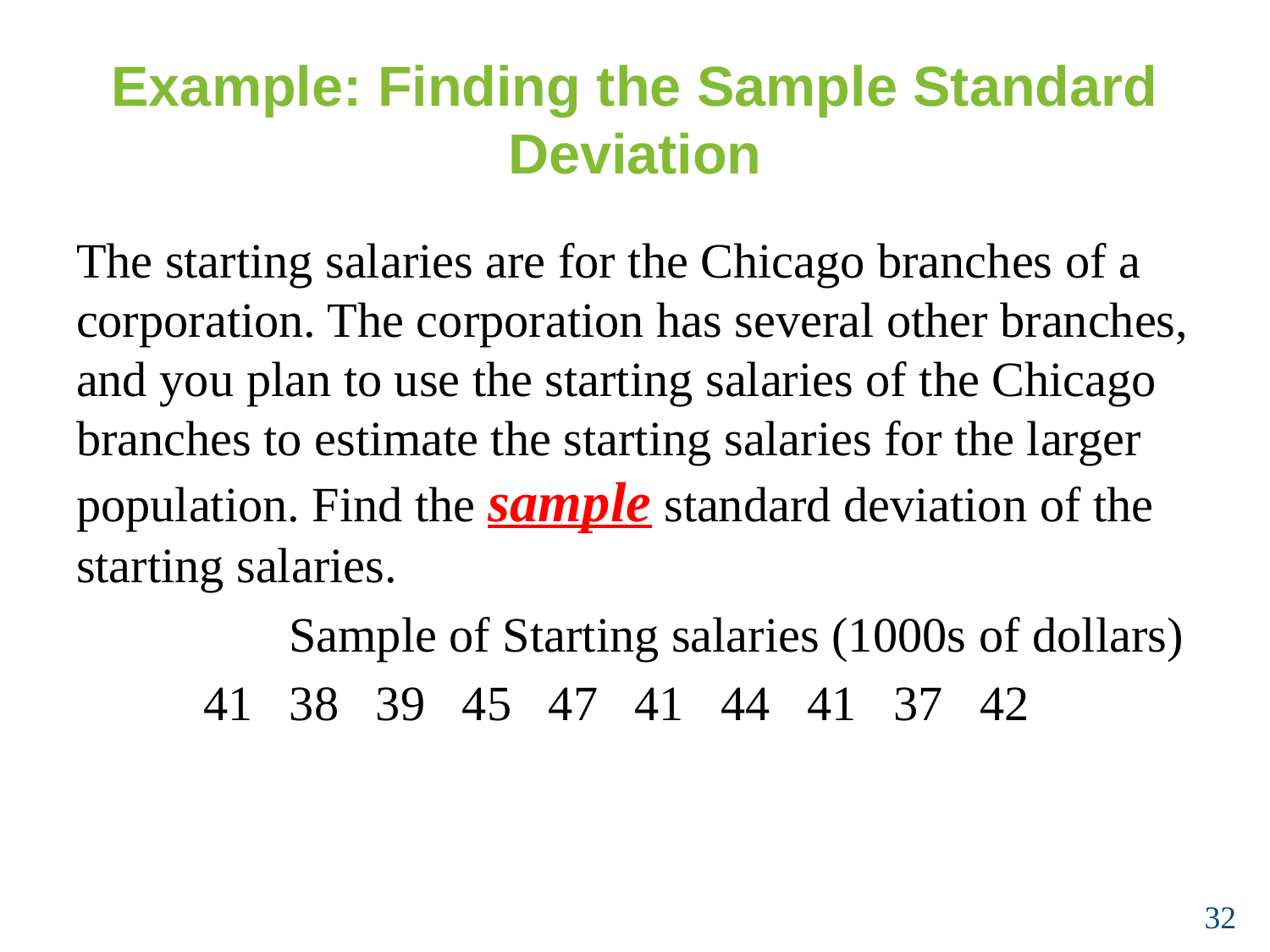

# Example: Finding the Sample Standard Deviation
The starting salaries are for the Chicago branches of a corporation. The corporation has several other branches, and you plan to use the starting salaries of the Chicago branches to estimate the starting salaries for the larger population. Find the sample standard deviation of the starting salaries.
	       Sample of Starting salaries (1000s of dollars)
	41   38   39   45   47   41   44   41   37   42
32